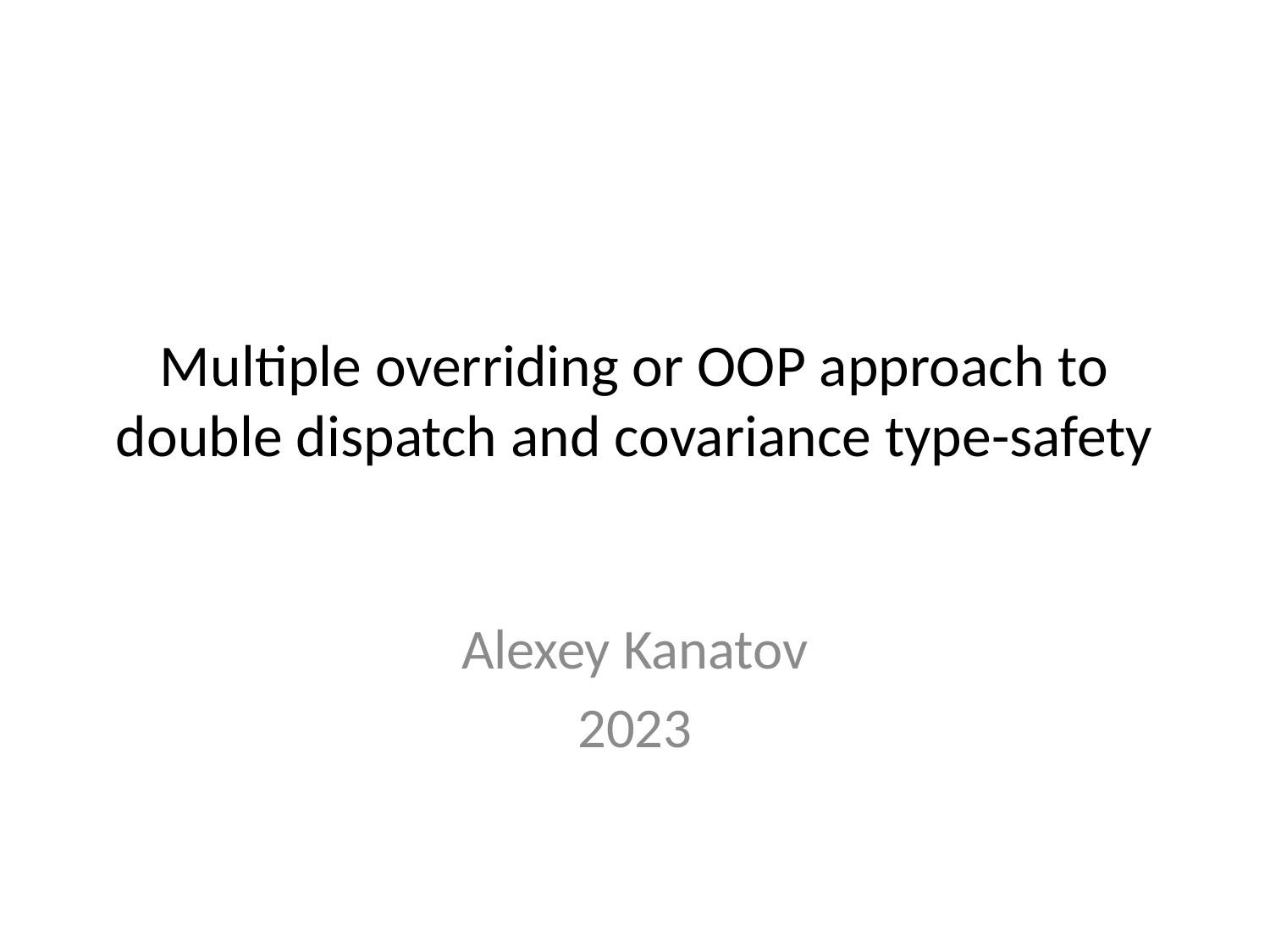

# Multiple overriding or OOP approach to double dispatch and covariance type-safety
Alexey Kanatov
2023